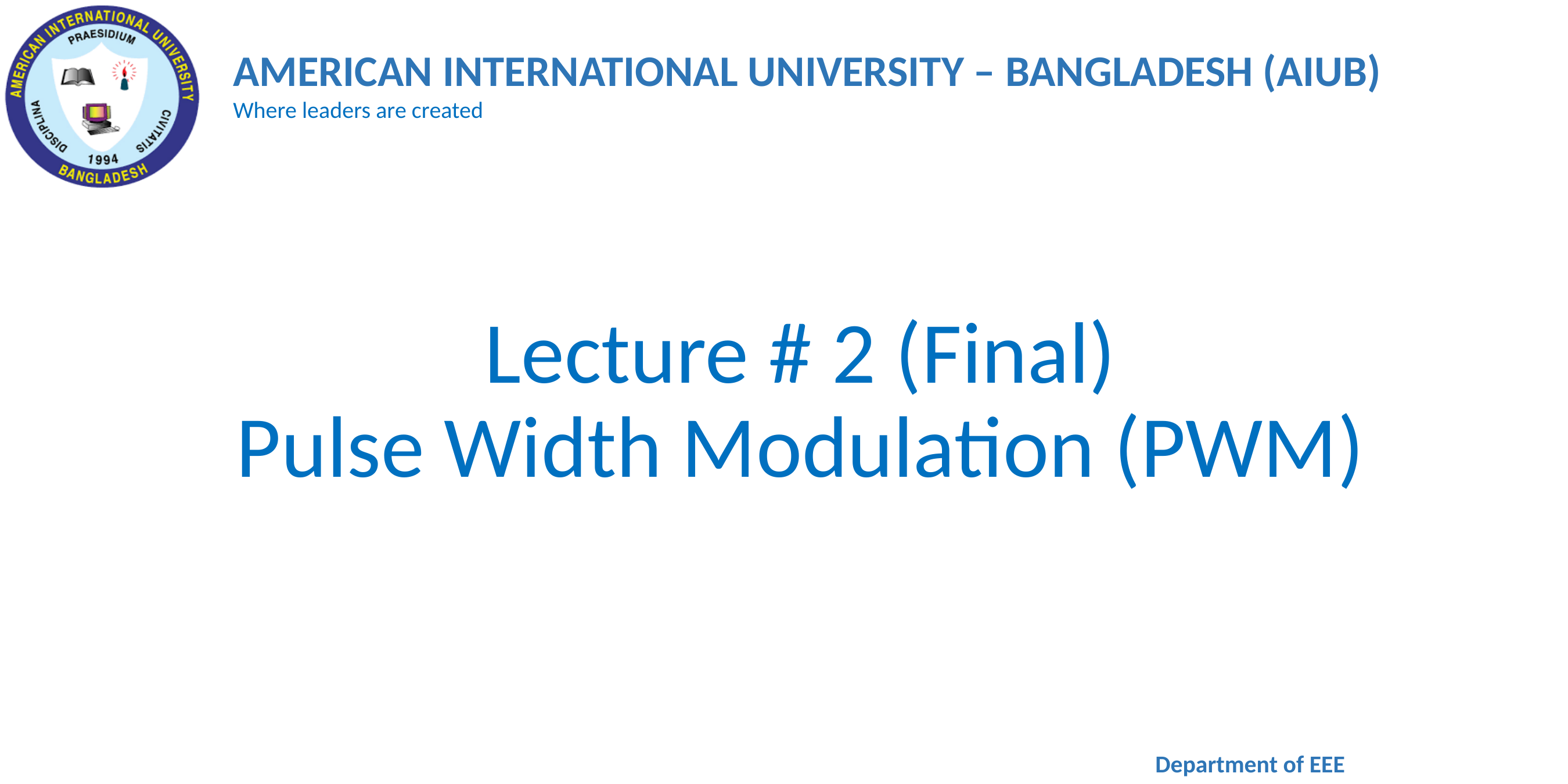

# Lecture # 2 (Final) Pulse Width Modulation (PWM)